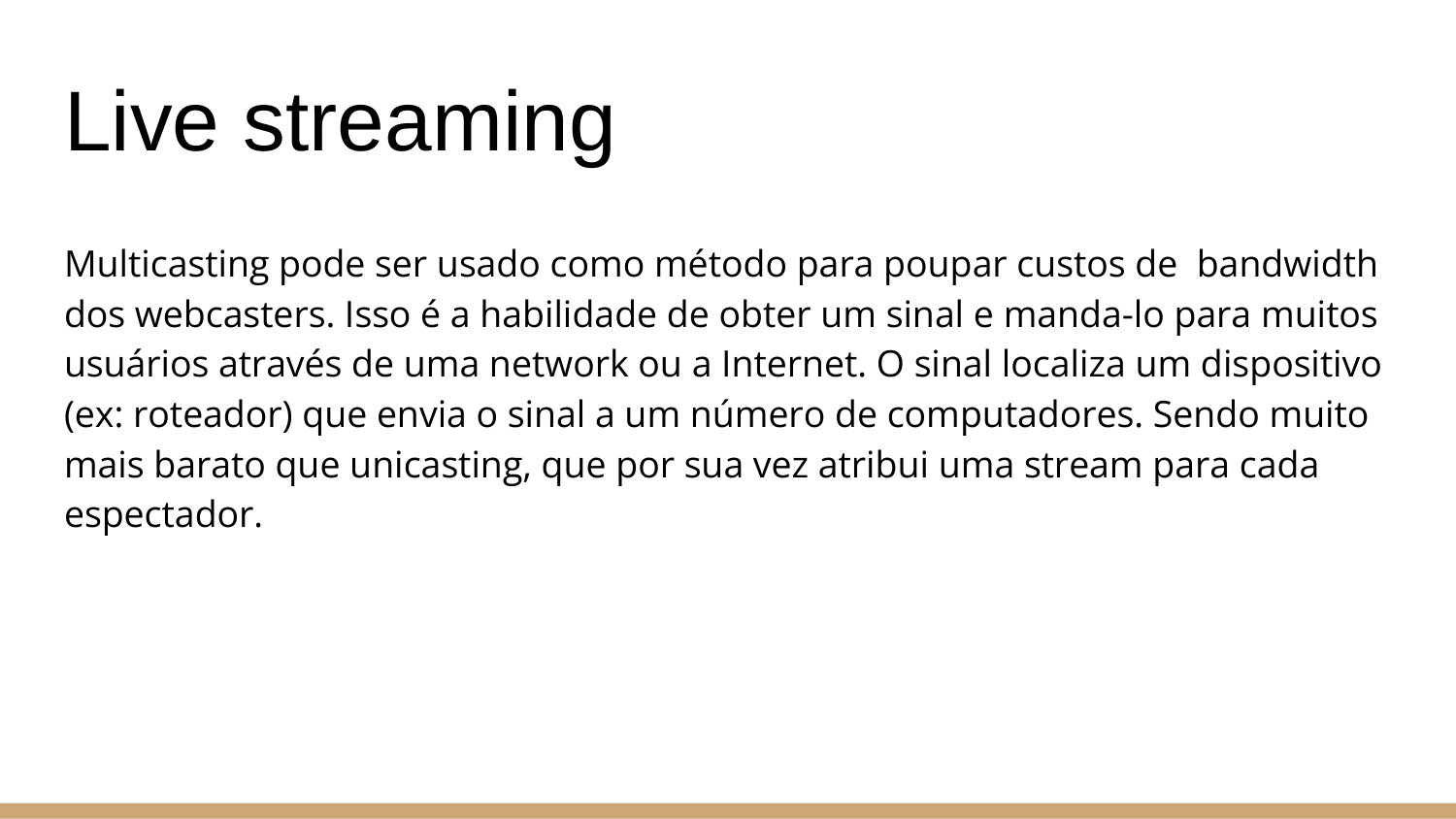

# Live streaming
Multicasting pode ser usado como método para poupar custos de  bandwidth dos webcasters. Isso é a habilidade de obter um sinal e manda-lo para muitos usuários através de uma network ou a Internet. O sinal localiza um dispositivo (ex: roteador) que envia o sinal a um número de computadores. Sendo muito mais barato que unicasting, que por sua vez atribui uma stream para cada espectador.